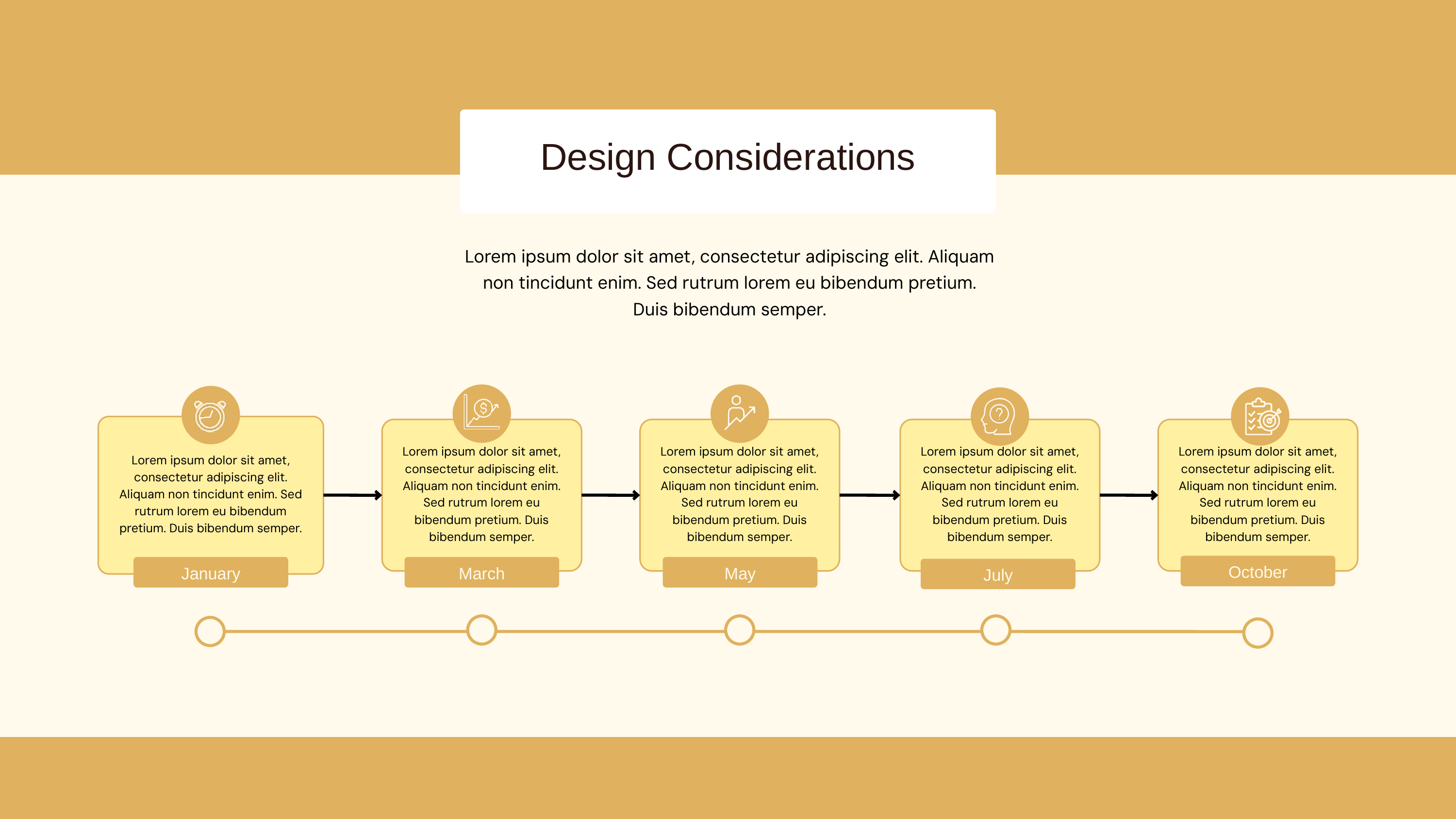

Design Considerations
Lorem ipsum dolor sit amet, consectetur adipiscing elit. Aliquam non tincidunt enim. Sed rutrum lorem eu bibendum pretium. Duis bibendum semper.

Lorem ipsum dolor sit amet, consectetur adipiscing elit. Aliquam non tincidunt enim. Sed rutrum lorem eu bibendum pretium. Duis bibendum semper.

Lorem ipsum dolor sit amet, consectetur adipiscing elit. Aliquam non tincidunt enim. Sed rutrum lorem eu bibendum pretium. Duis bibendum semper.

Lorem ipsum dolor sit amet, consectetur adipiscing elit. Aliquam non tincidunt enim. Sed rutrum lorem eu bibendum pretium. Duis bibendum semper.

Lorem ipsum dolor sit amet, consectetur adipiscing elit. Aliquam non tincidunt enim. Sed rutrum lorem eu bibendum pretium. Duis bibendum semper.

Lorem ipsum dolor sit amet, consectetur adipiscing elit. Aliquam non tincidunt enim. Sed rutrum lorem eu bibendum pretium. Duis bibendum semper.

October

January

March

May

July